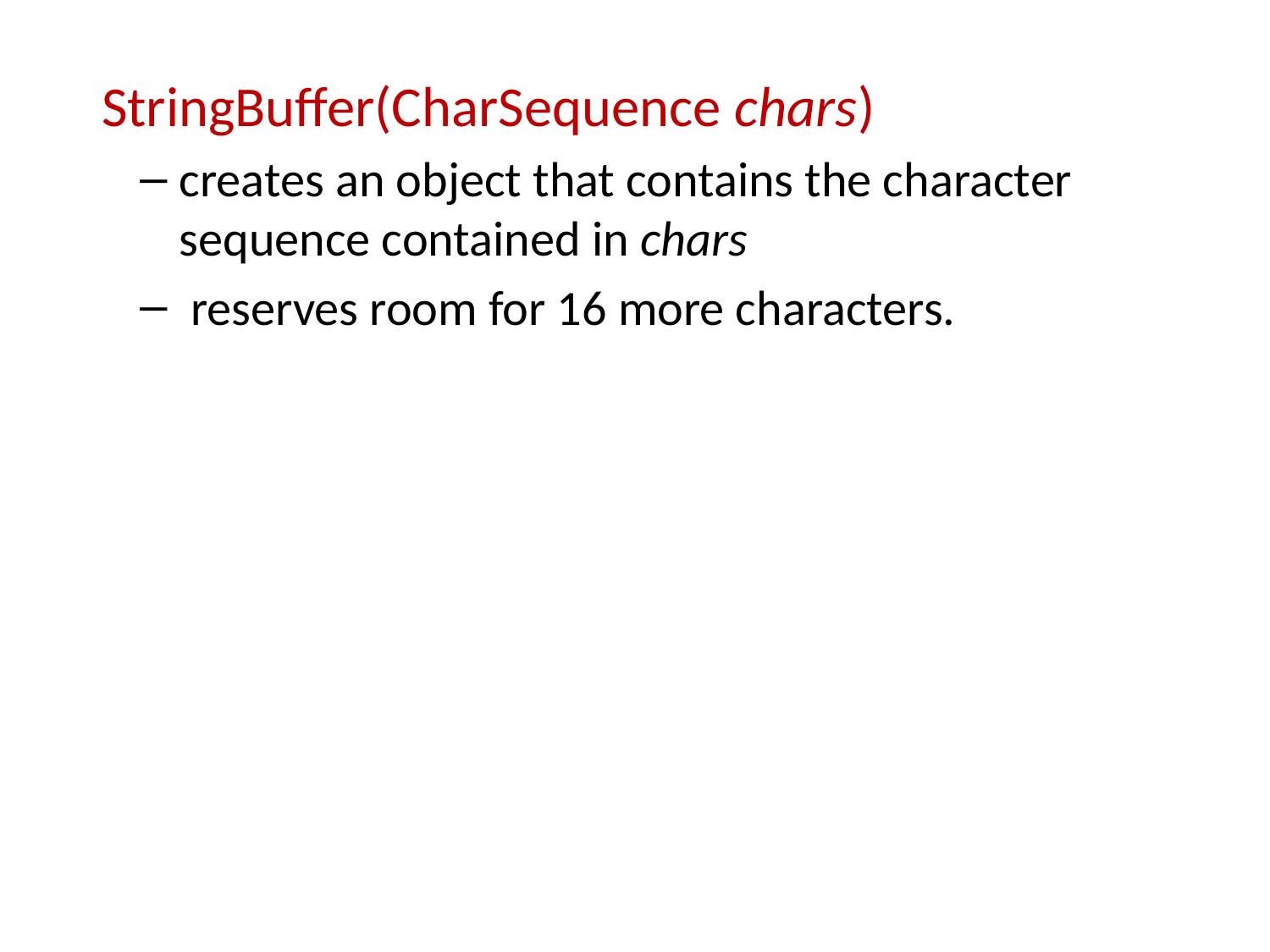

StringBuffer(CharSequence chars)
creates an object that contains the character sequence contained in chars
 reserves room for 16 more characters.